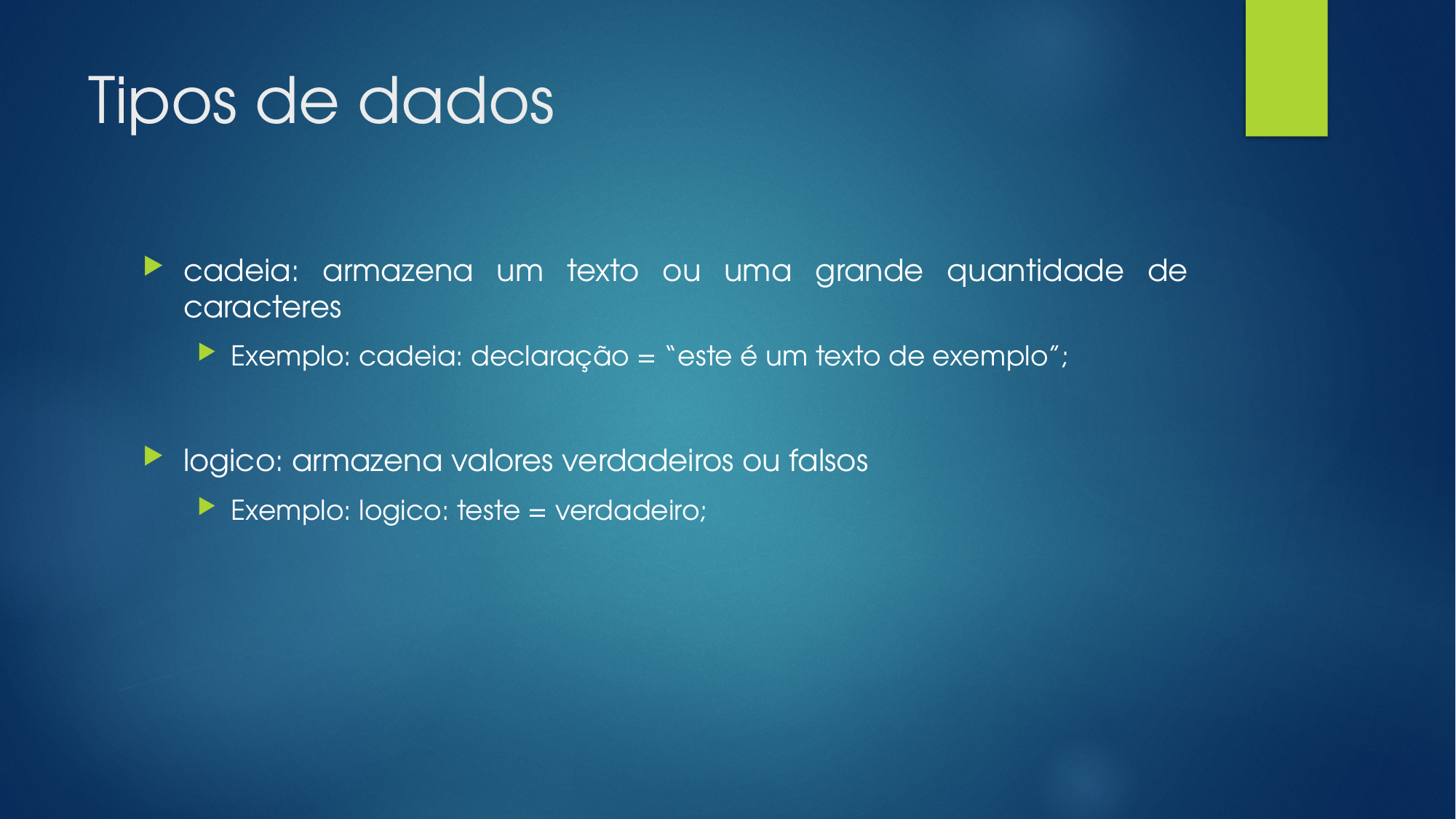

# Tipos de dados
cadeia: armazena um texto ou uma grande quantidade de caracteres
Exemplo: cadeia: declaração = “este é um texto de exemplo”;

logico: armazena valores verdadeiros ou falsos
Exemplo: logico: teste = verdadeiro;